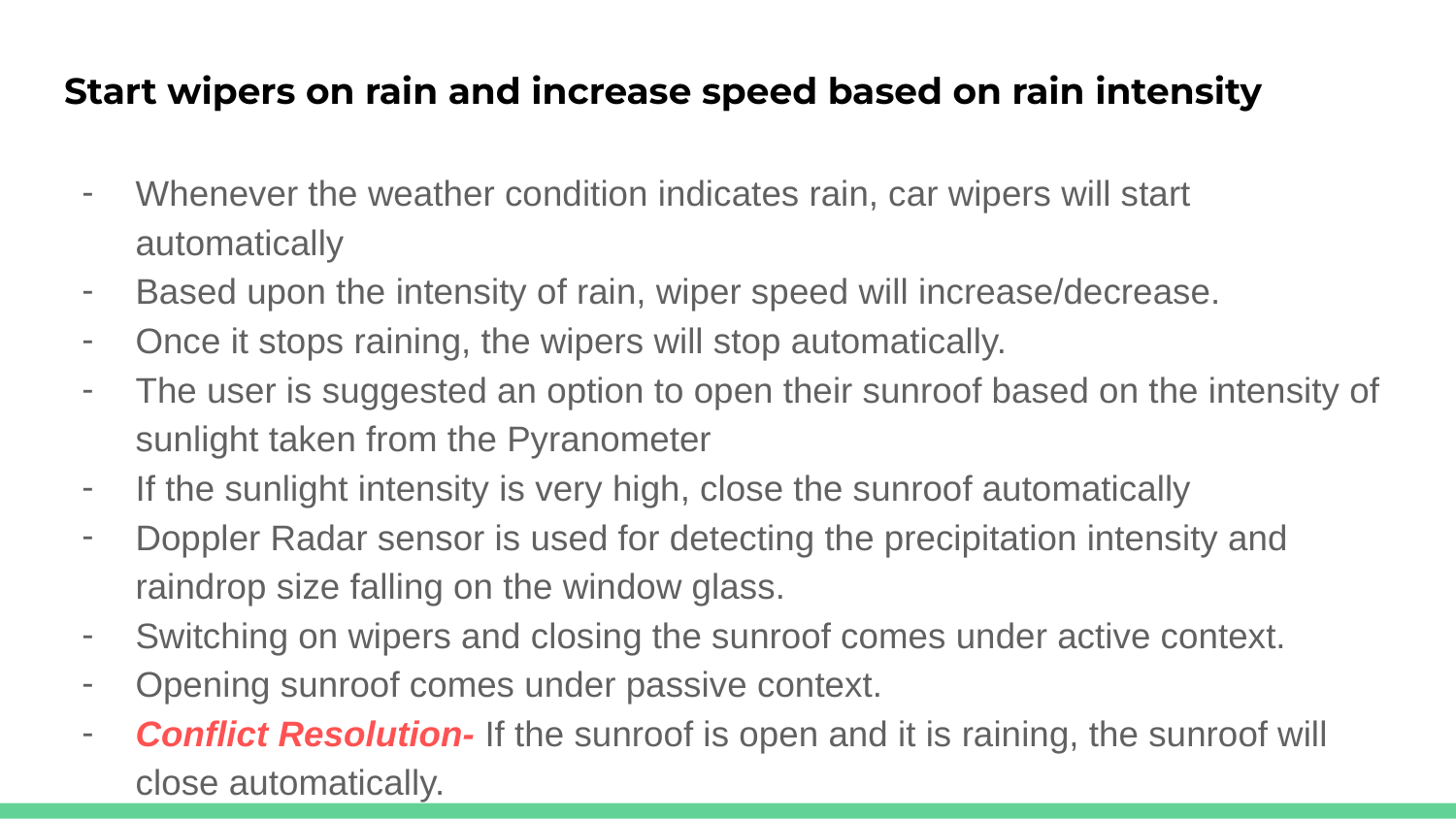

# Start wipers on rain and increase speed based on rain intensity
Whenever the weather condition indicates rain, car wipers will start automatically
Based upon the intensity of rain, wiper speed will increase/decrease.
Once it stops raining, the wipers will stop automatically.
The user is suggested an option to open their sunroof based on the intensity of sunlight taken from the Pyranometer
If the sunlight intensity is very high, close the sunroof automatically
Doppler Radar sensor is used for detecting the precipitation intensity and raindrop size falling on the window glass.
Switching on wipers and closing the sunroof comes under active context.
Opening sunroof comes under passive context.
Conflict Resolution- If the sunroof is open and it is raining, the sunroof will close automatically.